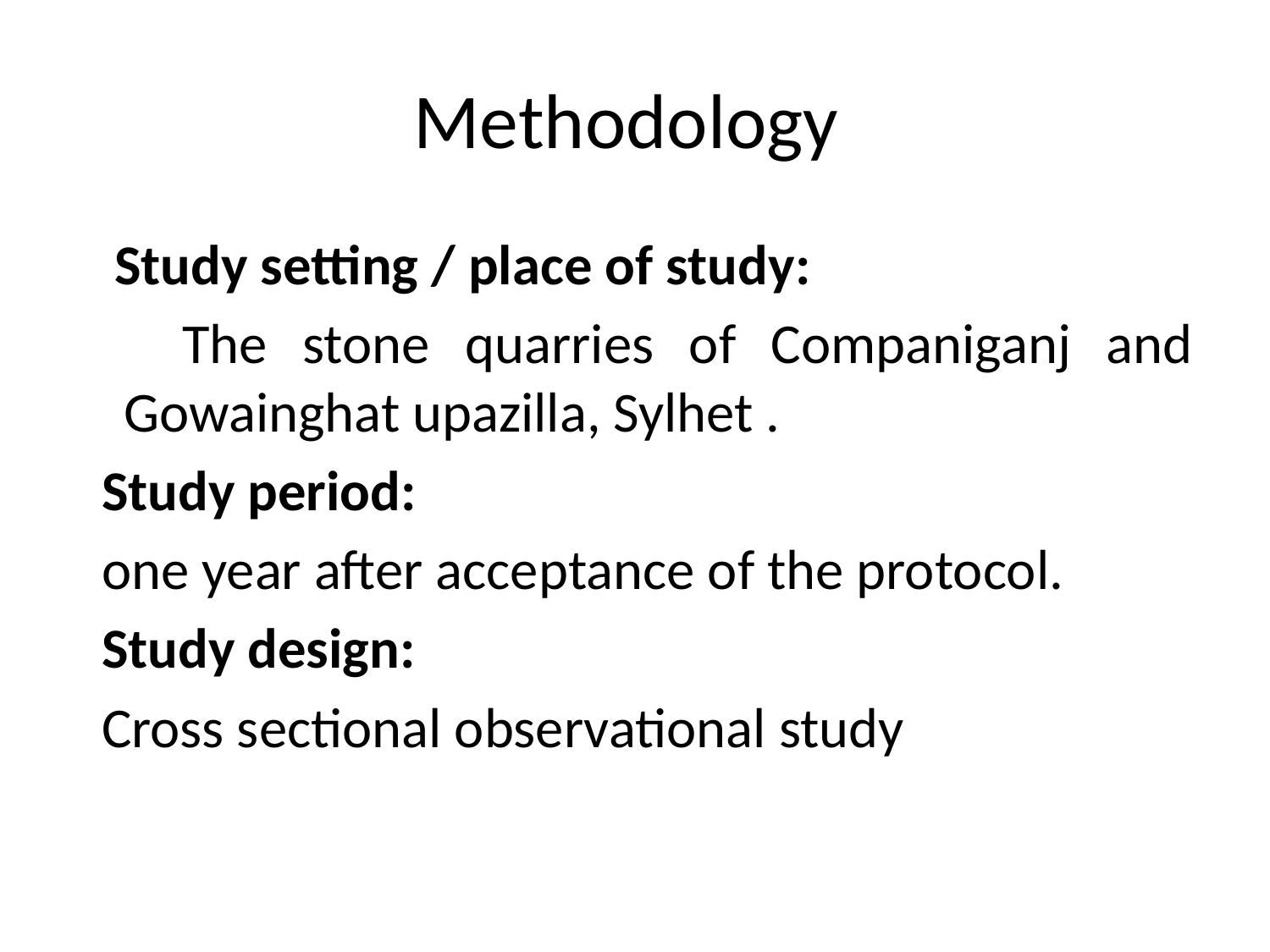

# Methodology
   Study setting / place of study:
   The stone quarries of Companiganj and Gowainghat upazilla, Sylhet .
  Study period:
  one year after acceptance of the protocol.
  Study design:
  Cross sectional observational study